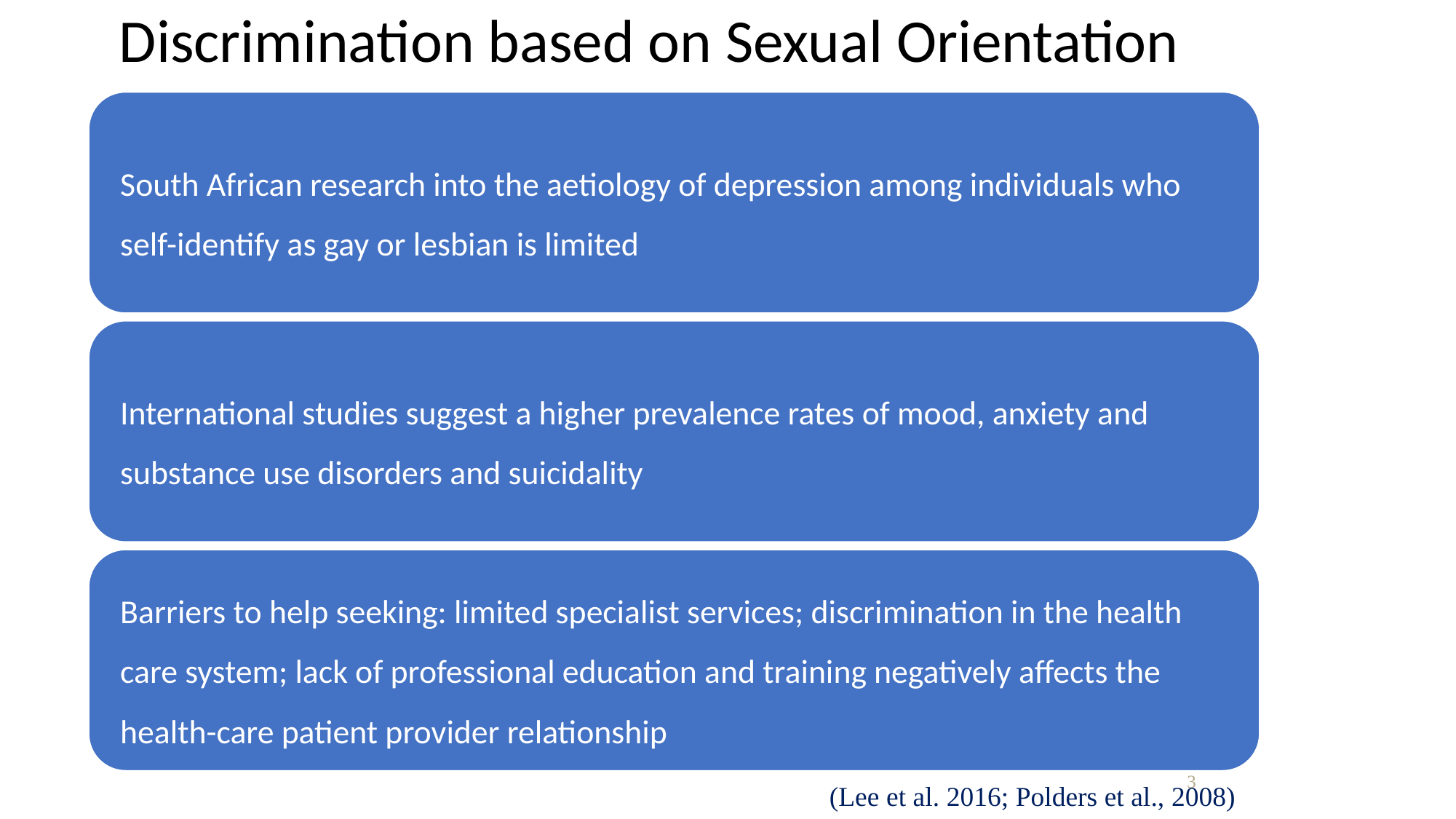

# Discrimination based on Sexual Orientation
South African research into the aetiology of depression among individuals who self-identify as gay or lesbian is limited
International studies suggest a higher prevalence rates of mood, anxiety and substance use disorders and suicidality
Barriers to help seeking: limited specialist services; discrimination in the health care system; lack of professional education and training negatively affects the health-care patient provider relationship
3
(Lee et al. 2016; Polders et al., 2008)